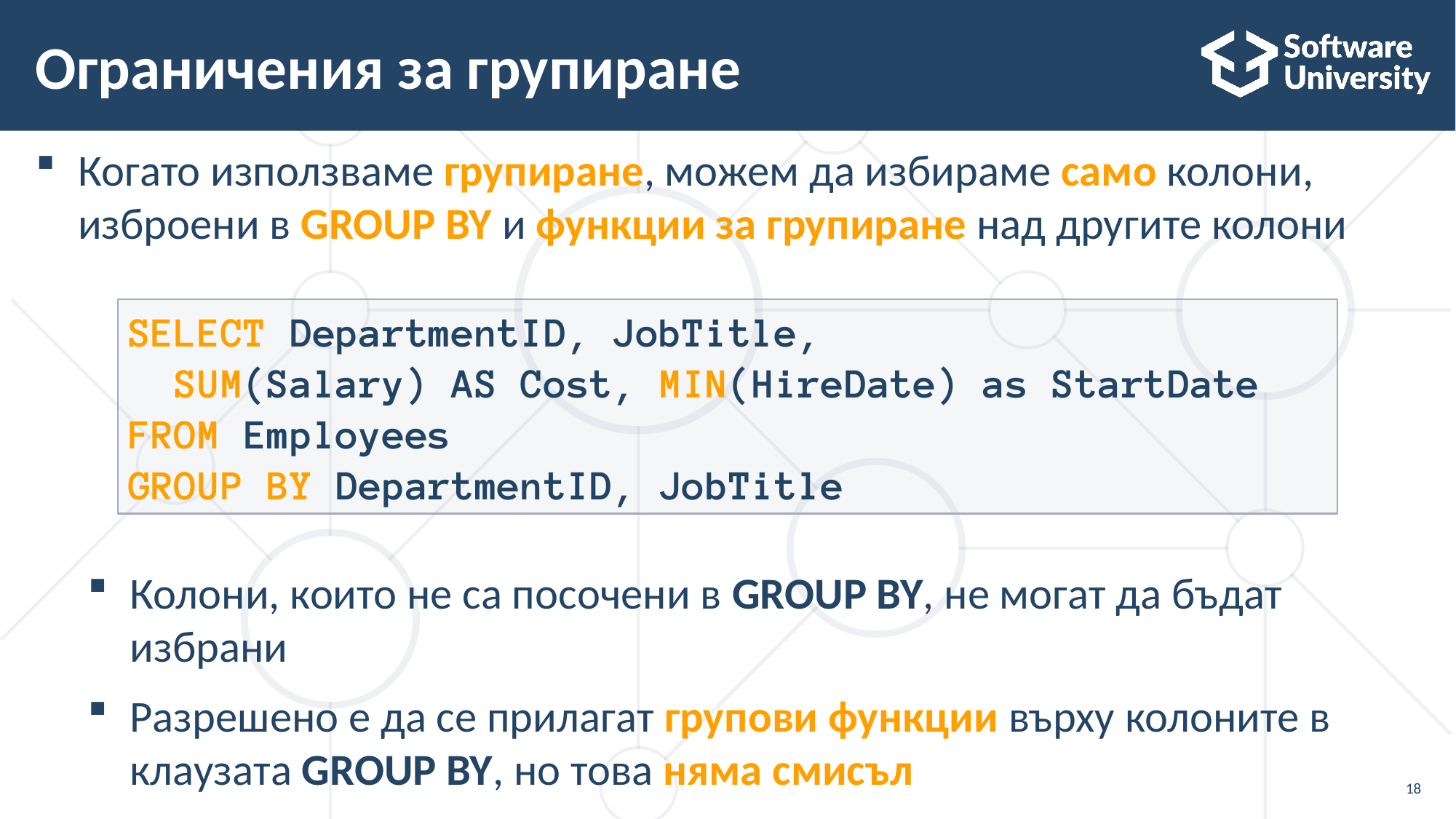

# Ограничения за групиране
Когато използваме групиране, можем да избираме само колони, изброени в GROUP BY и функции за групиране над другите колони

Колони, които не са посочени в GROUP BY, не могат да бъдат избрани
Разрешено е да се прилагат групови функции върху колоните в клаузата GROUP BY, но това няма смисъл
SELECT DepartmentID, JobTitle,
  SUM(Salary) AS Cost, MIN(HireDate) as StartDate
FROM Employees
GROUP BY DepartmentID, JobTitle
18